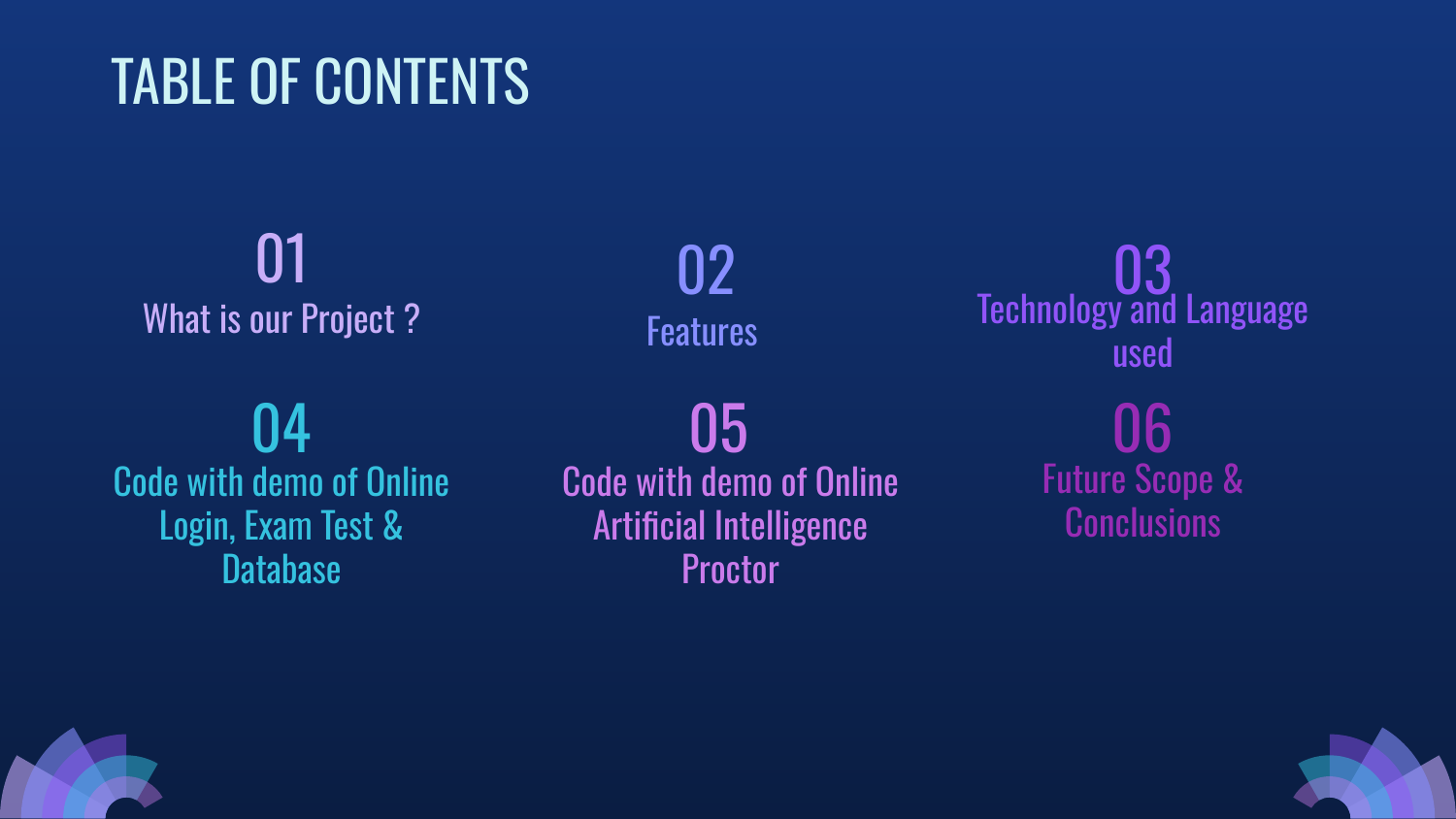

# TABLE OF CONTENTS
01
02
03
What is our Project ?
Features
Technology and Language used
04
05
06
Future Scope & Conclusions
Code with demo of Online Login, Exam Test & Database
Code with demo of Online Artificial Intelligence Proctor